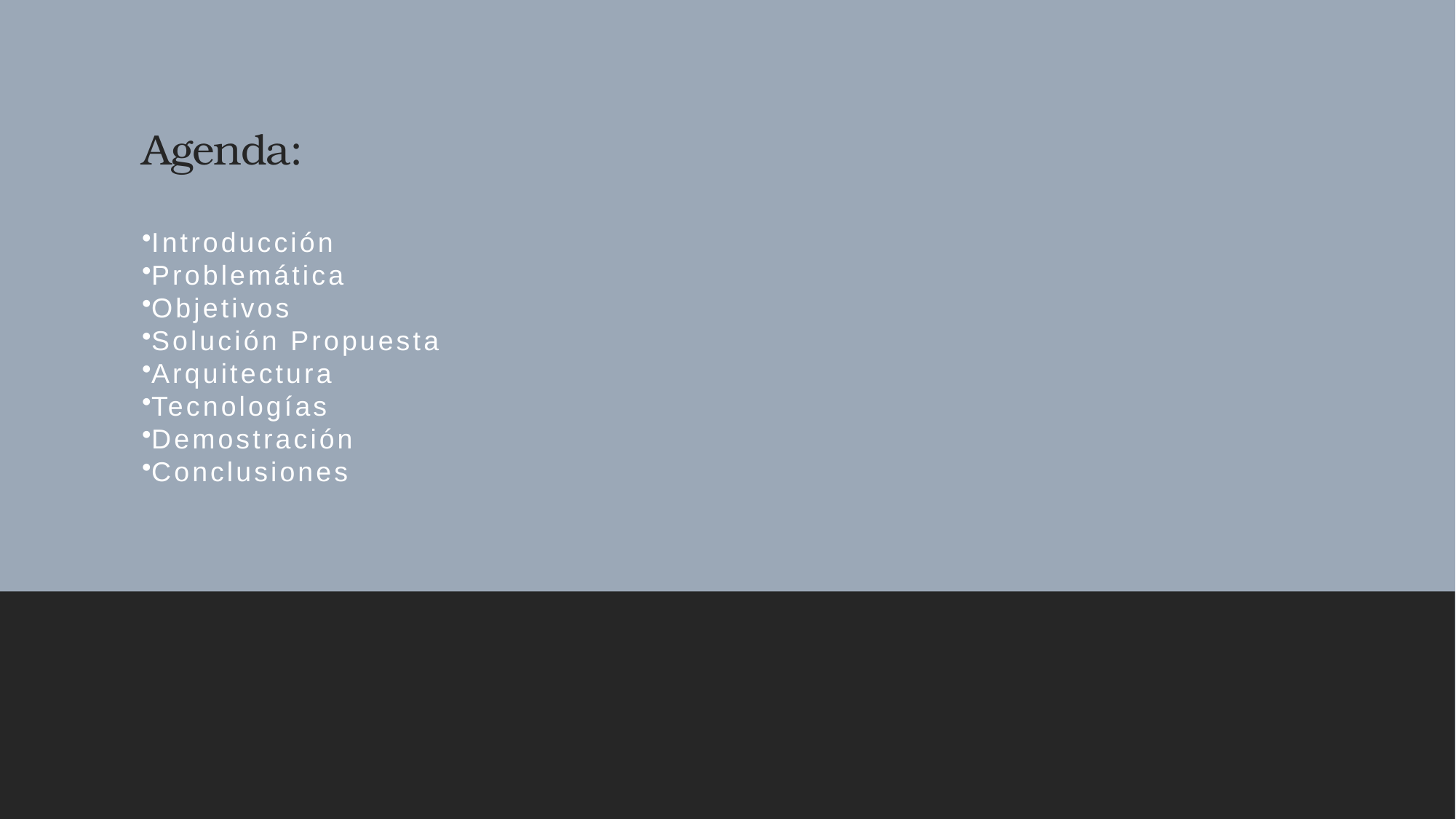

# Agenda:

Introducción
Problemática
Objetivos
Solución Propuesta
Arquitectura
Tecnologías
Demostración
Conclusiones